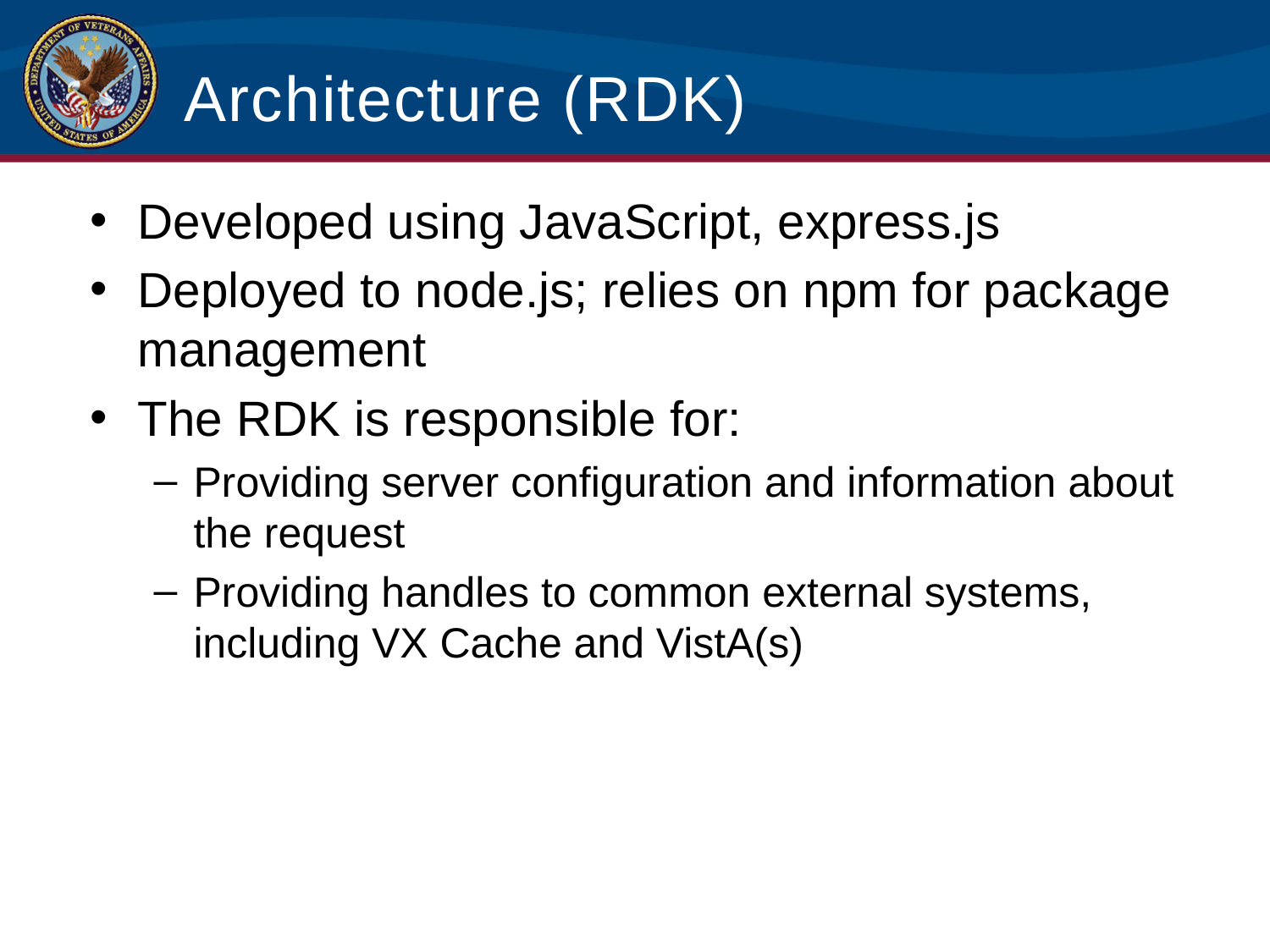

# Architecture (RDK)
Developed using JavaScript, express.js
Deployed to node.js; relies on npm for package management
The RDK is responsible for:
Providing server configuration and information about the request
Providing handles to common external systems, including VX Cache and VistA(s)